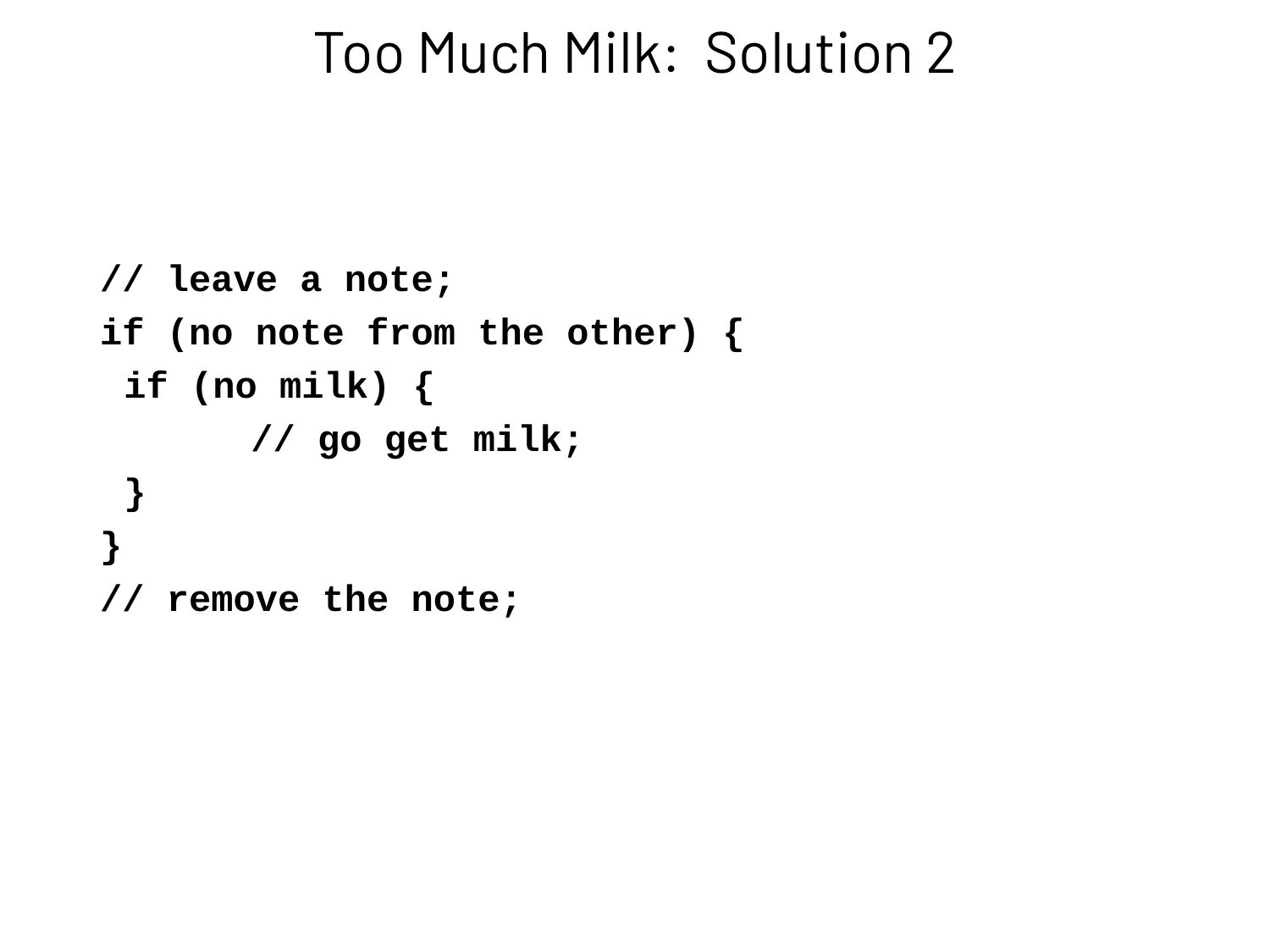

# Too Much Milk:  Solution 2
// leave a note;
if (no note from the other) {
	if (no milk) {
		// go get milk;
	}
}
// remove the note;